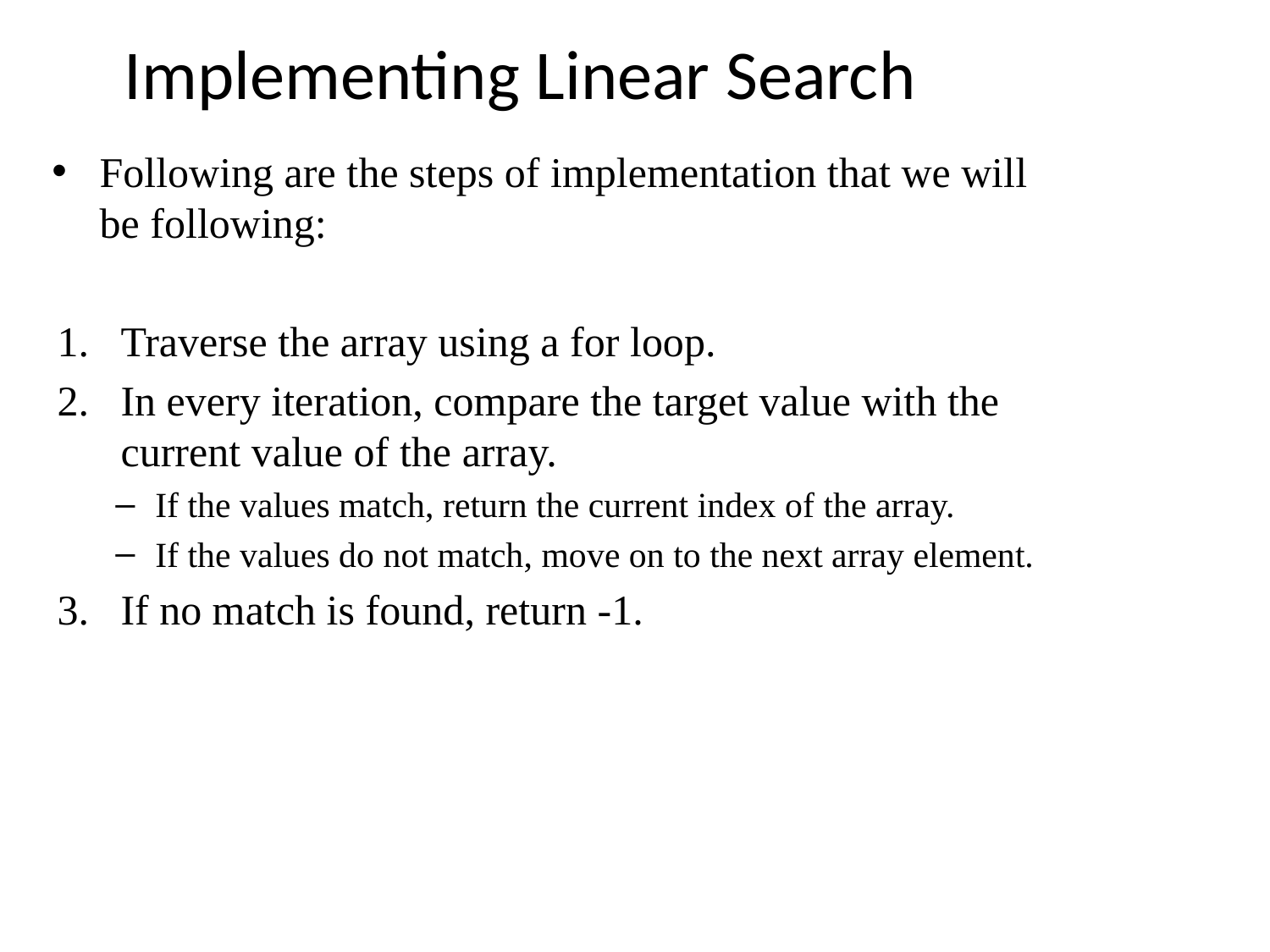

# Implementing Linear Search
Following are the steps of implementation that we will be following:

Traverse the array using a for loop.
In every iteration, compare the target value with the current value of the array.
If the values match, return the current index of the array.
If the values do not match, move on to the next array element.
If no match is found, return -1.